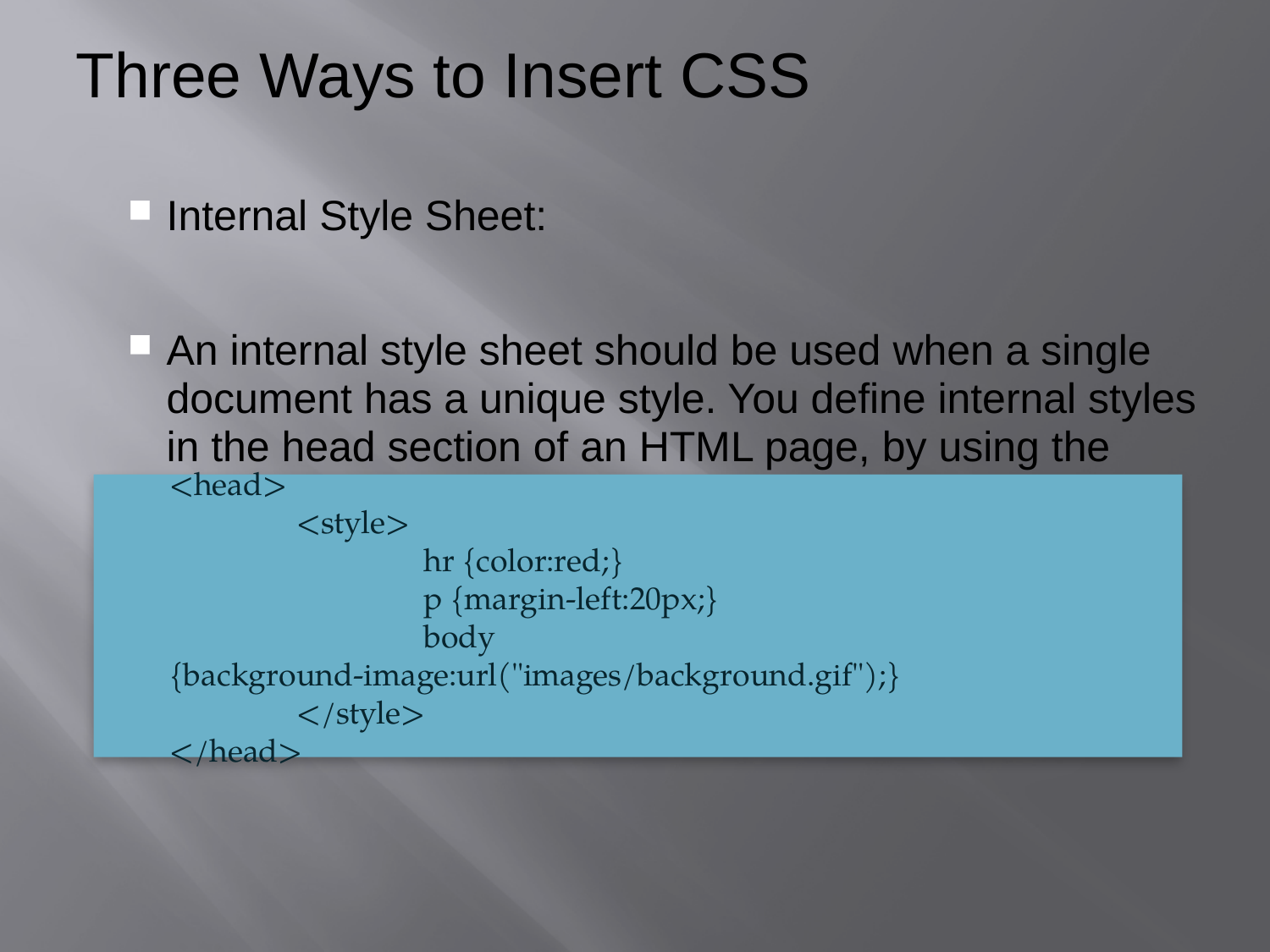

# Three Ways to Insert CSS
Internal Style Sheet:

An internal style sheet should be used when a single document has a unique style. You define internal styles in the head section of an HTML page, by using the <style> tag, like this:

<head>
	<style>
		hr {color:red;}
		p {margin-left:20px;}
		body {background-image:url("images/background.gif");}
	</style>
</head>